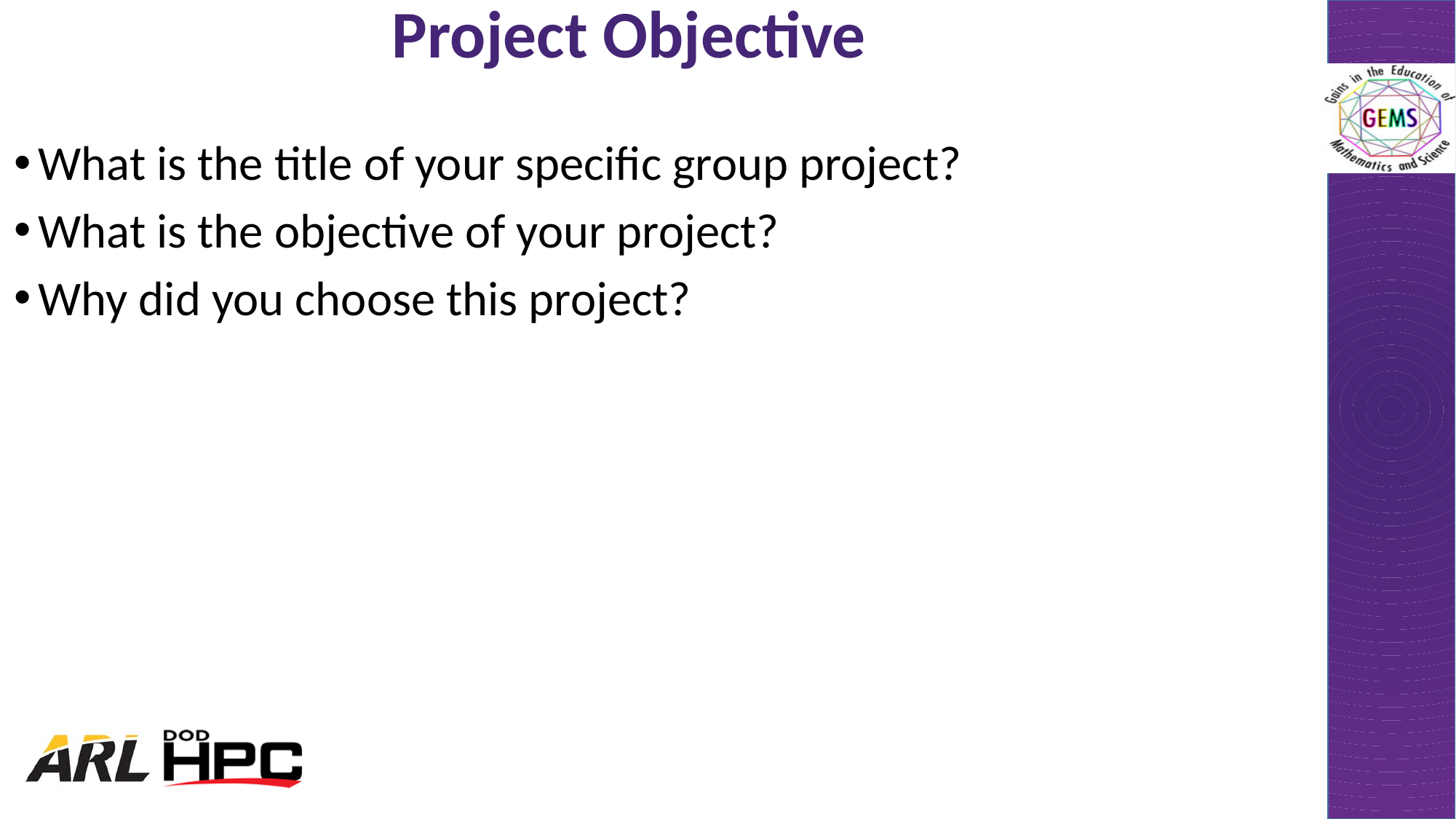

# Project Objective
What is the title of your specific group project?
What is the objective of your project?
Why did you choose this project?